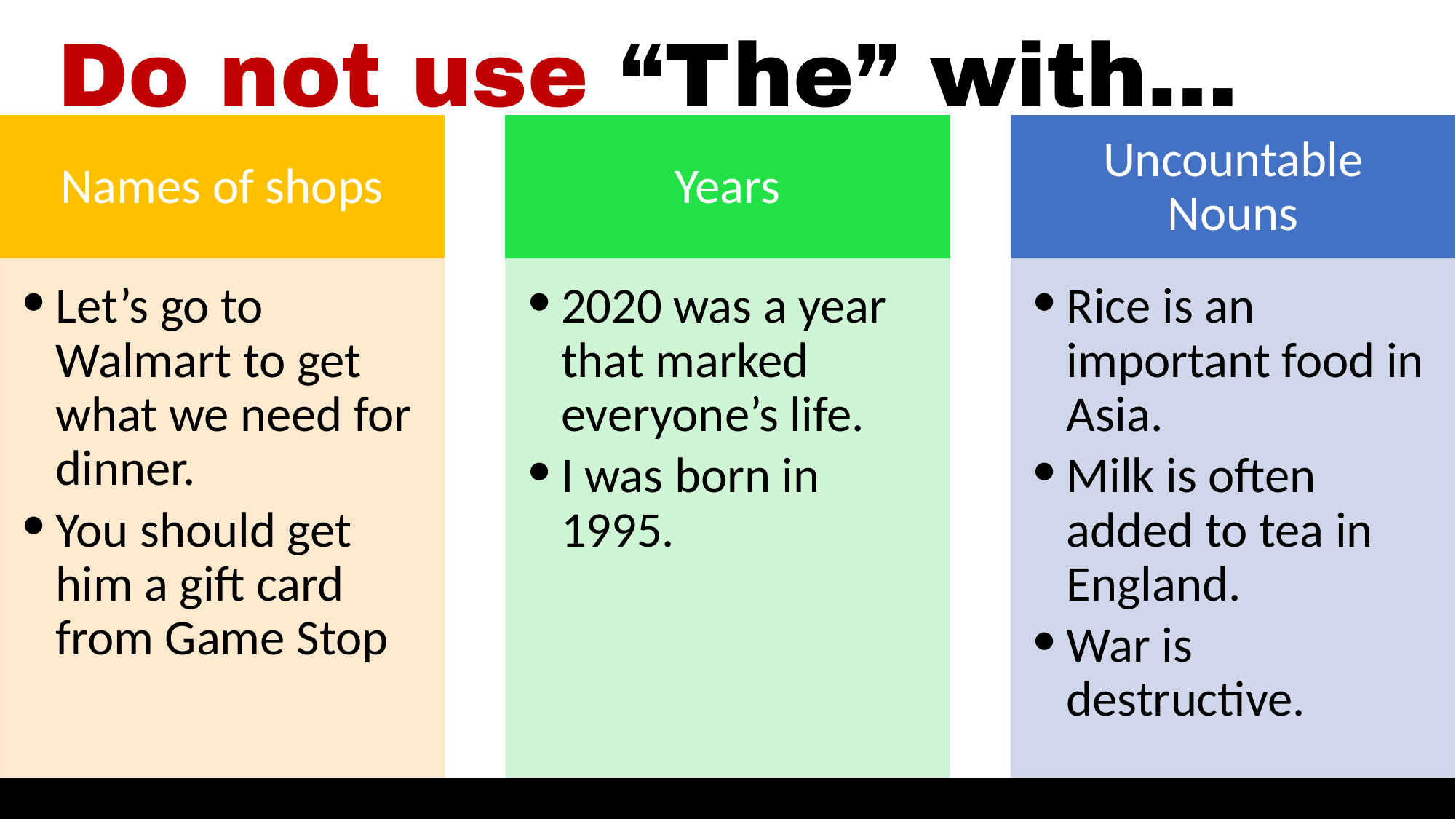

# Do not use “The” with…

Names of shops

Years

Uncountable Nouns

Let’s go to Walmart to get what we need for dinner.
You should get him a gift card from Game Stop

2020 was a year that marked everyone’s life.
I was born in 1995.

Rice is an important food in Asia.
Milk is often added to tea in England.
War is destructive.